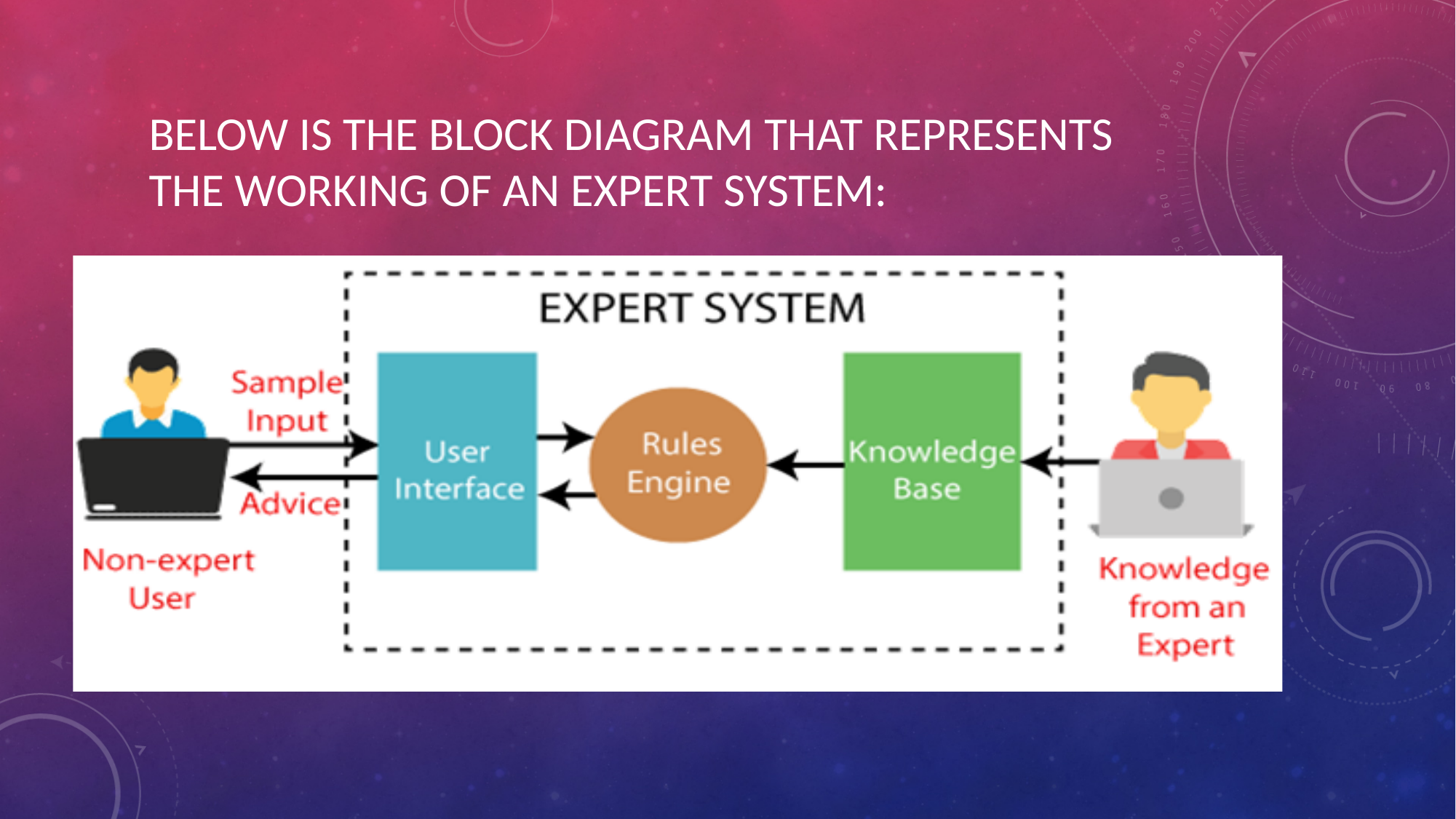

# Below is the block diagram that represents the working of an expert system:

[unsupported chart]